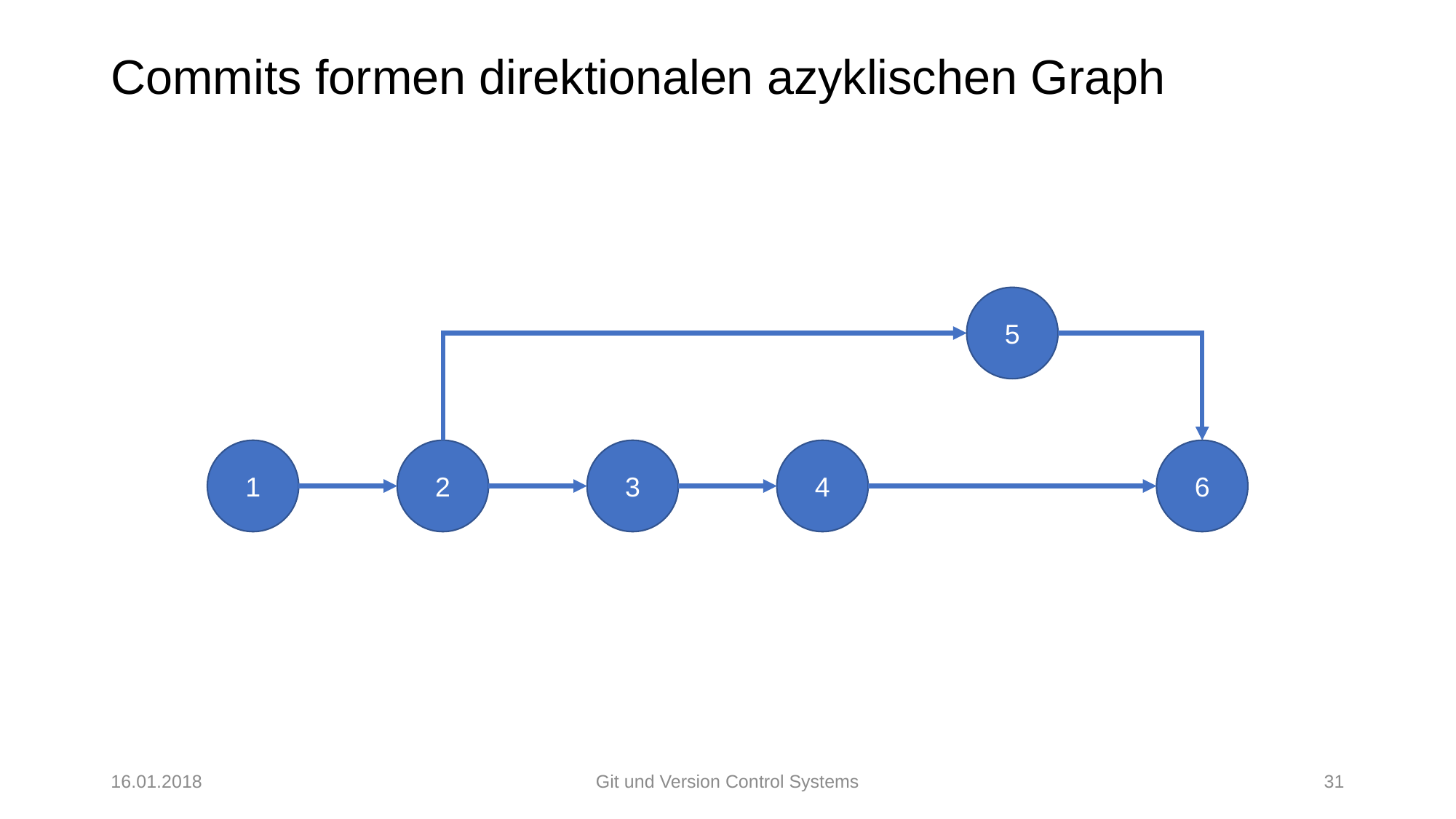

# Commits formen direktionalen azyklischen Graph
5
2
3
4
6
1
16.01.2018
Git und Version Control Systems
31